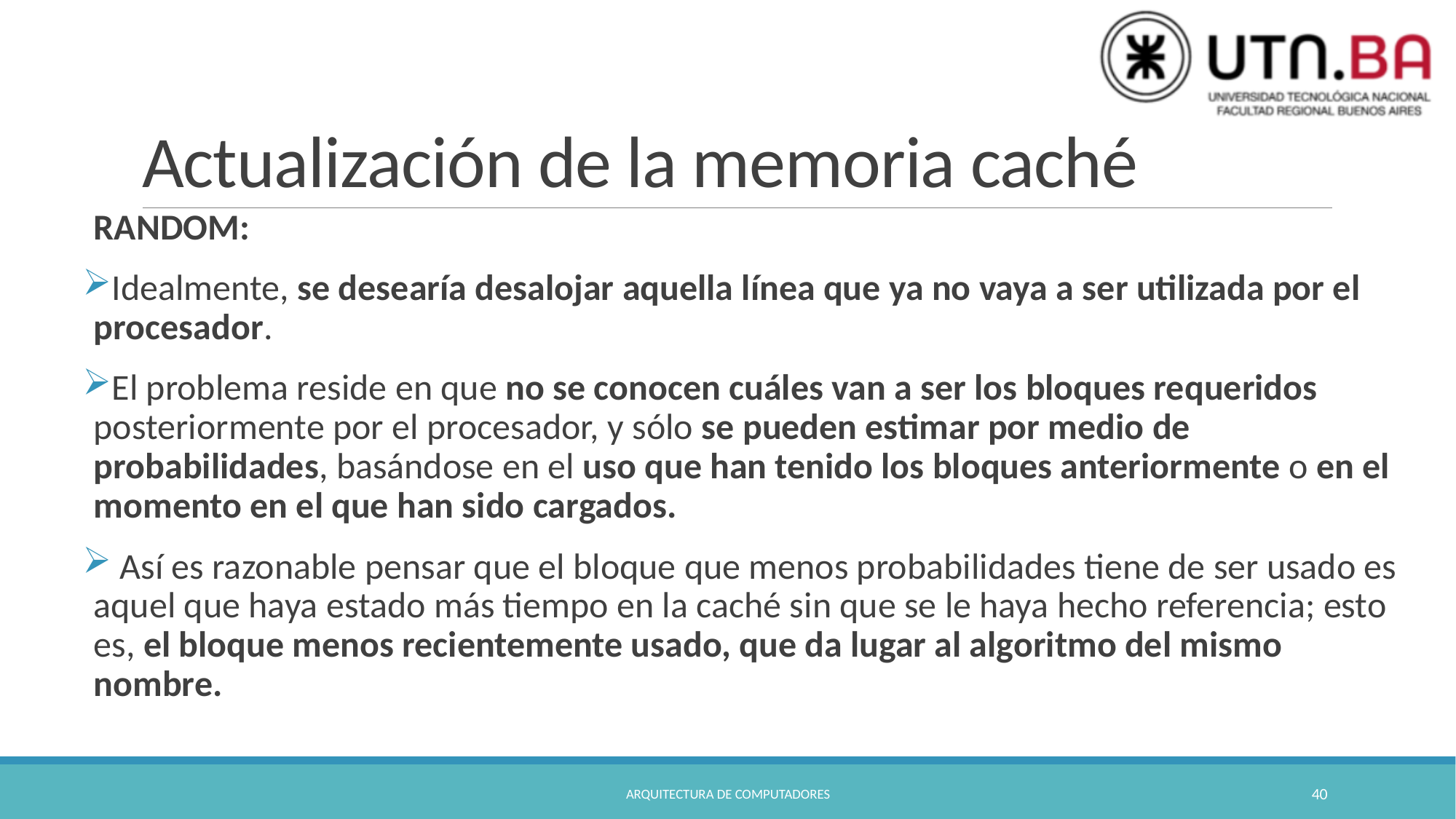

# Actualización de la memoria caché
RANDOM:
Idealmente, se desearía desalojar aquella línea que ya no vaya a ser utilizada por el procesador.
El problema reside en que no se conocen cuáles van a ser los bloques requeridos posteriormente por el procesador, y sólo se pueden estimar por medio de probabilidades, basándose en el uso que han tenido los bloques anteriormente o en el momento en el que han sido car­gados.
 Así es razonable pensar que el bloque que menos probabilidades tiene de ser usado es aquel que haya estado más tiempo en la caché sin que se le haya hecho referencia; esto es, el bloque menos recientemente usado, que da lugar al algoritmo del mismo nombre.
Arquitectura de Computadores
40